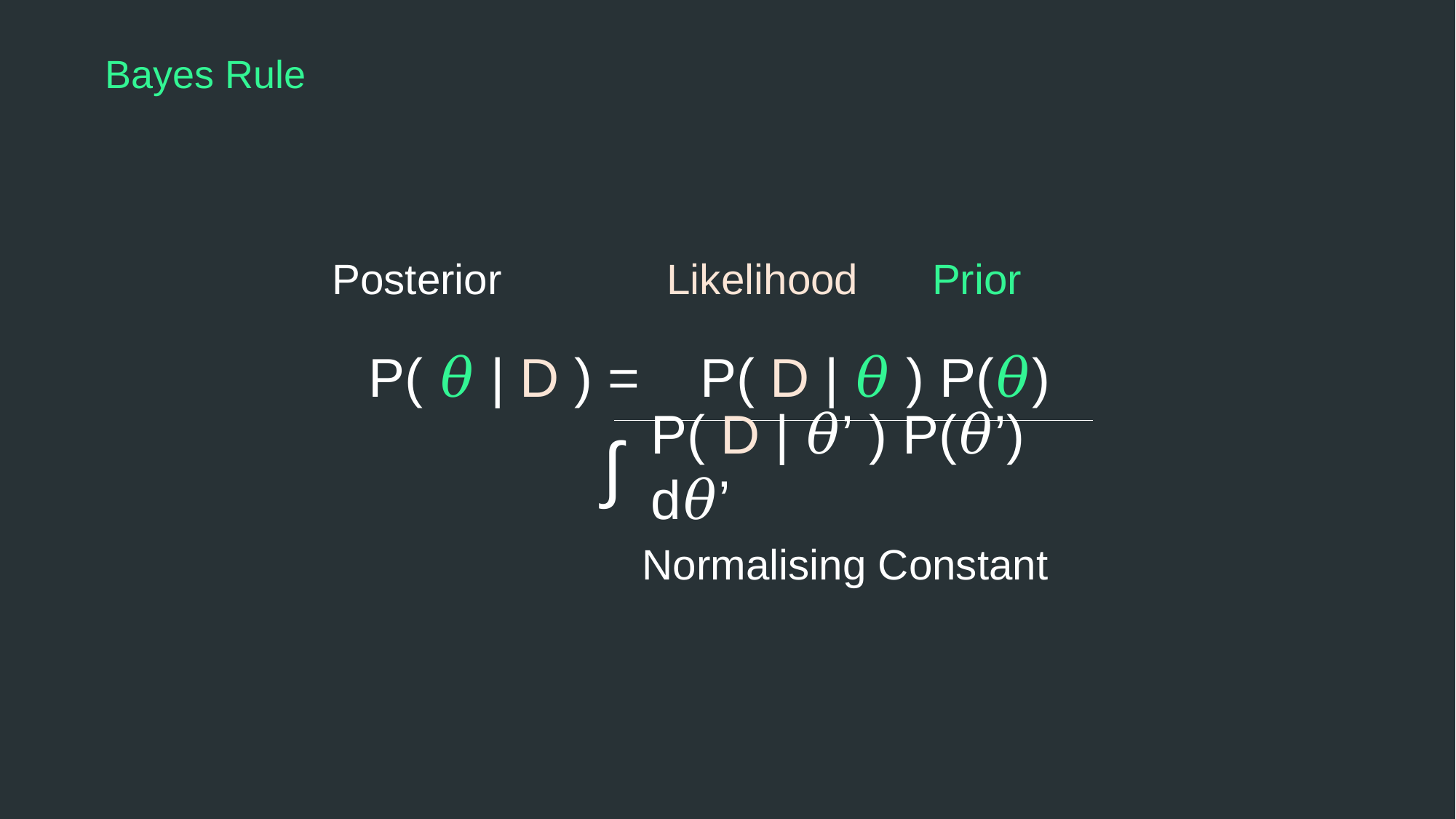

# Bayes Rule
Posterior
Likelihood
Prior
P( 𝜃 | D ) =    P( D | 𝜃 ) P(𝜃)
∫
P( D | 𝜃’ ) P(𝜃’) d𝜃’

Normalising Constant